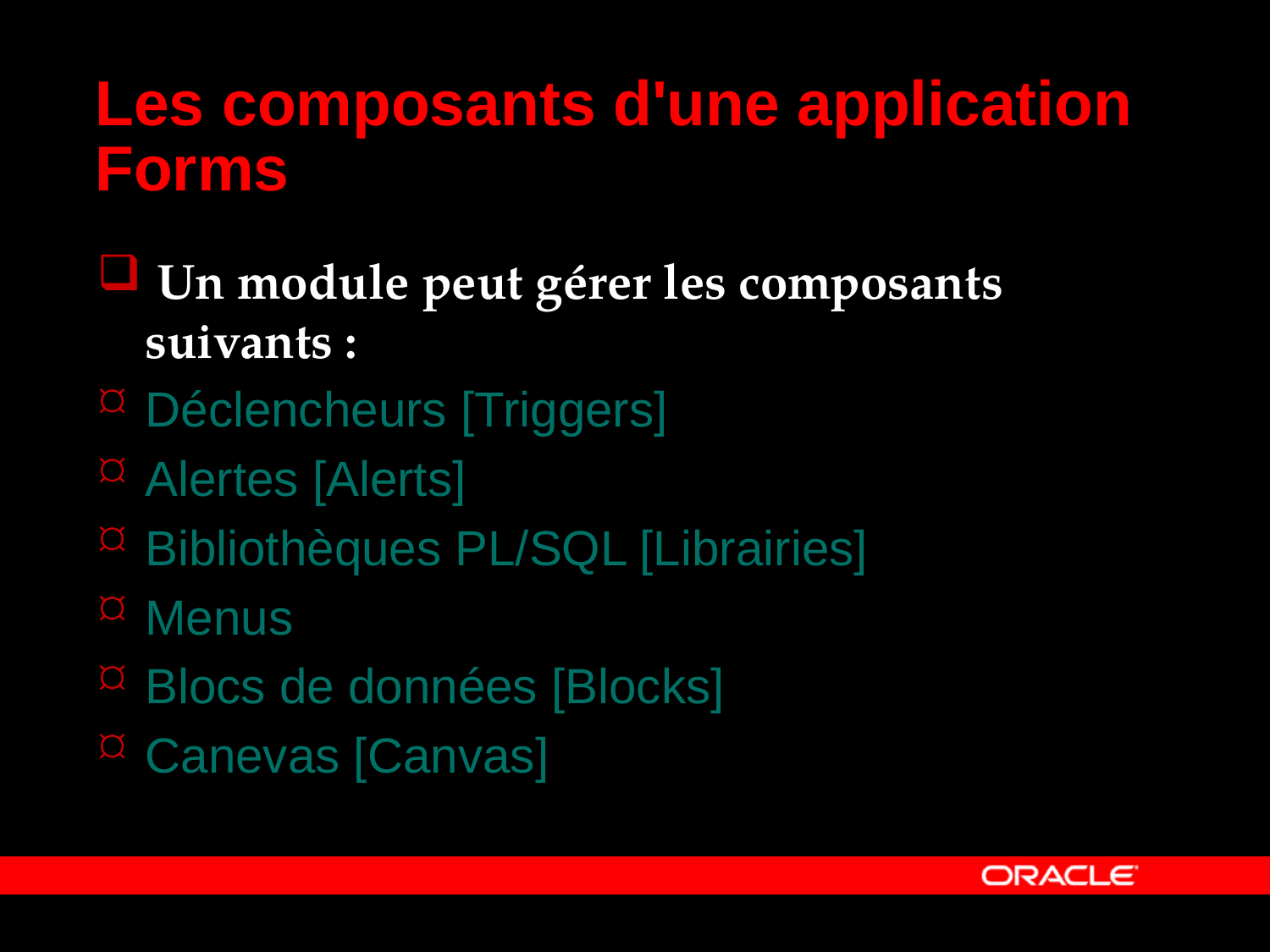

# Les composants d'une application Forms
 Un module peut gérer les composants suivants :
Déclencheurs [Triggers]
Alertes [Alerts]
Bibliothèques PL/SQL [Librairies]
Menus
Blocs de données [Blocks]
Canevas [Canvas]